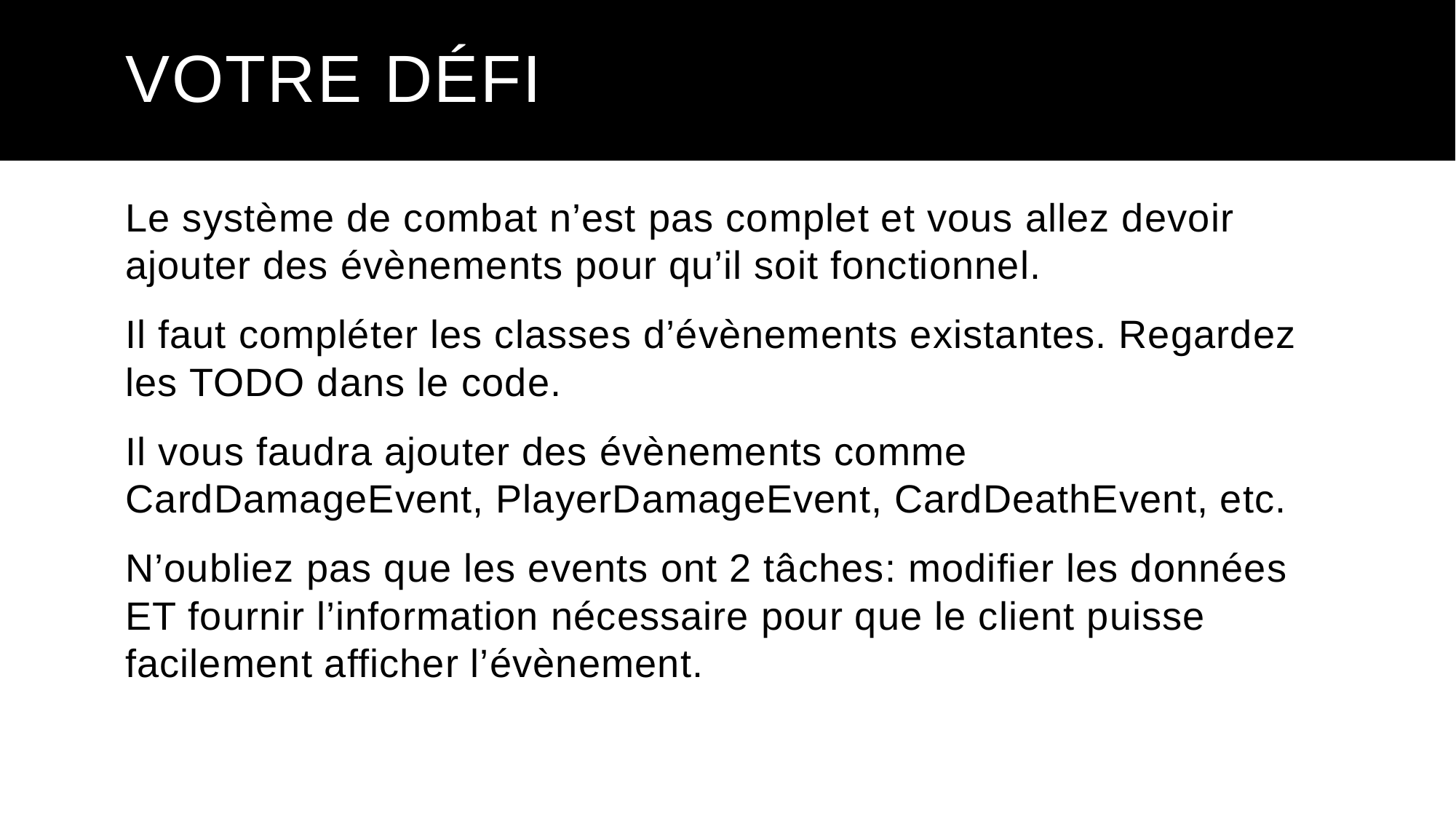

# Votre défi
Le système de combat n’est pas complet et vous allez devoir ajouter des évènements pour qu’il soit fonctionnel.
Il faut compléter les classes d’évènements existantes. Regardez les TODO dans le code.
Il vous faudra ajouter des évènements comme CardDamageEvent, PlayerDamageEvent, CardDeathEvent, etc.
N’oubliez pas que les events ont 2 tâches: modifier les données ET fournir l’information nécessaire pour que le client puisse facilement afficher l’évènement.